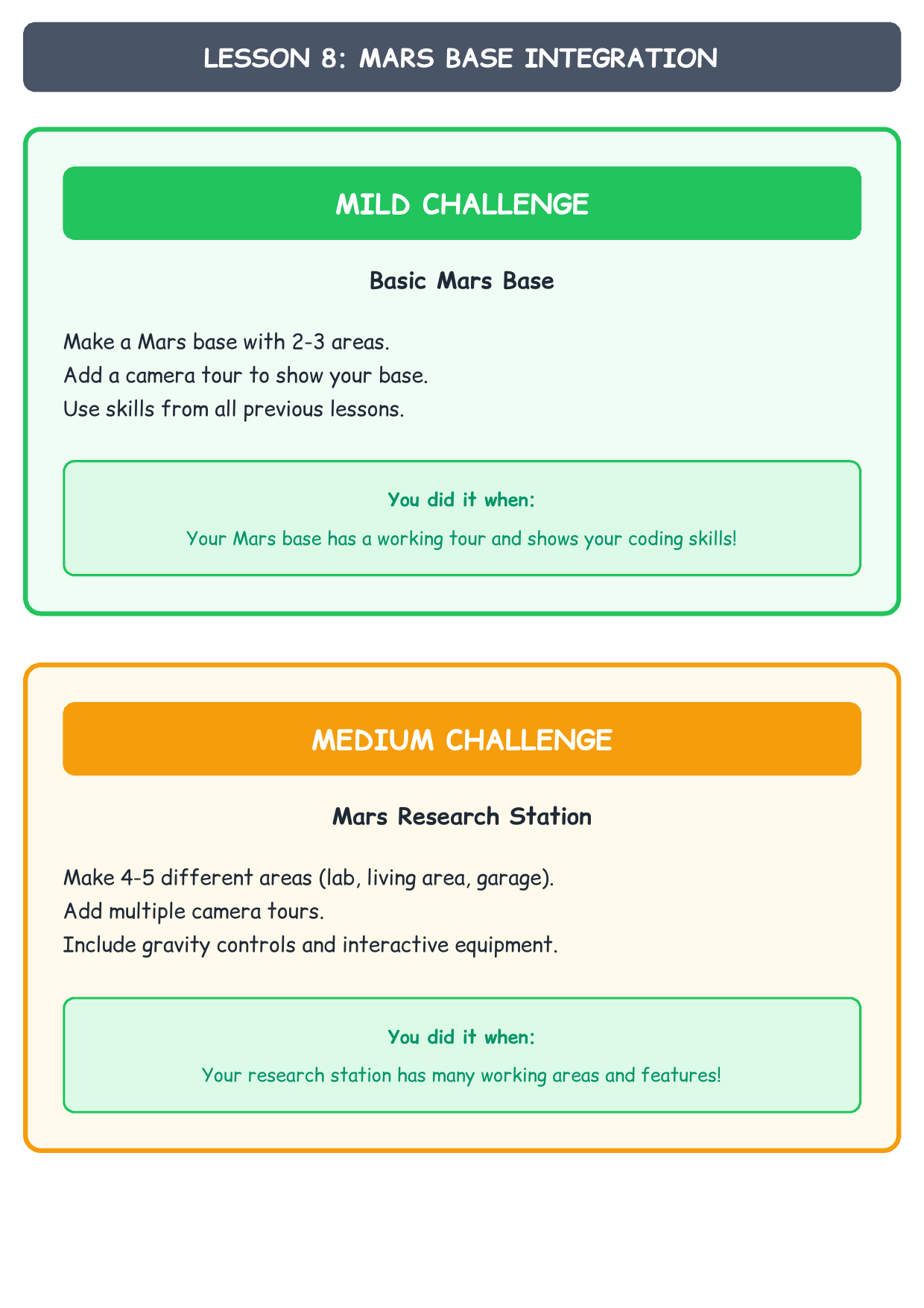

LESSON 8: MARS BASE INTEGRATION

MILD CHALLENGE
Basic Mars Base
Make a Mars base with 2-3 areas. Add a camera tour to show your base. Use skills from all previous lessons.
You did it when:
Your Mars base has a working tour and shows your coding skills!

MEDIUM CHALLENGE
Mars Research Station
Make 4-5 different areas (lab, living area, garage). Add multiple camera tours.
Include gravity controls and interactive equipment.
You did it when:
Your research station has many working areas and features!